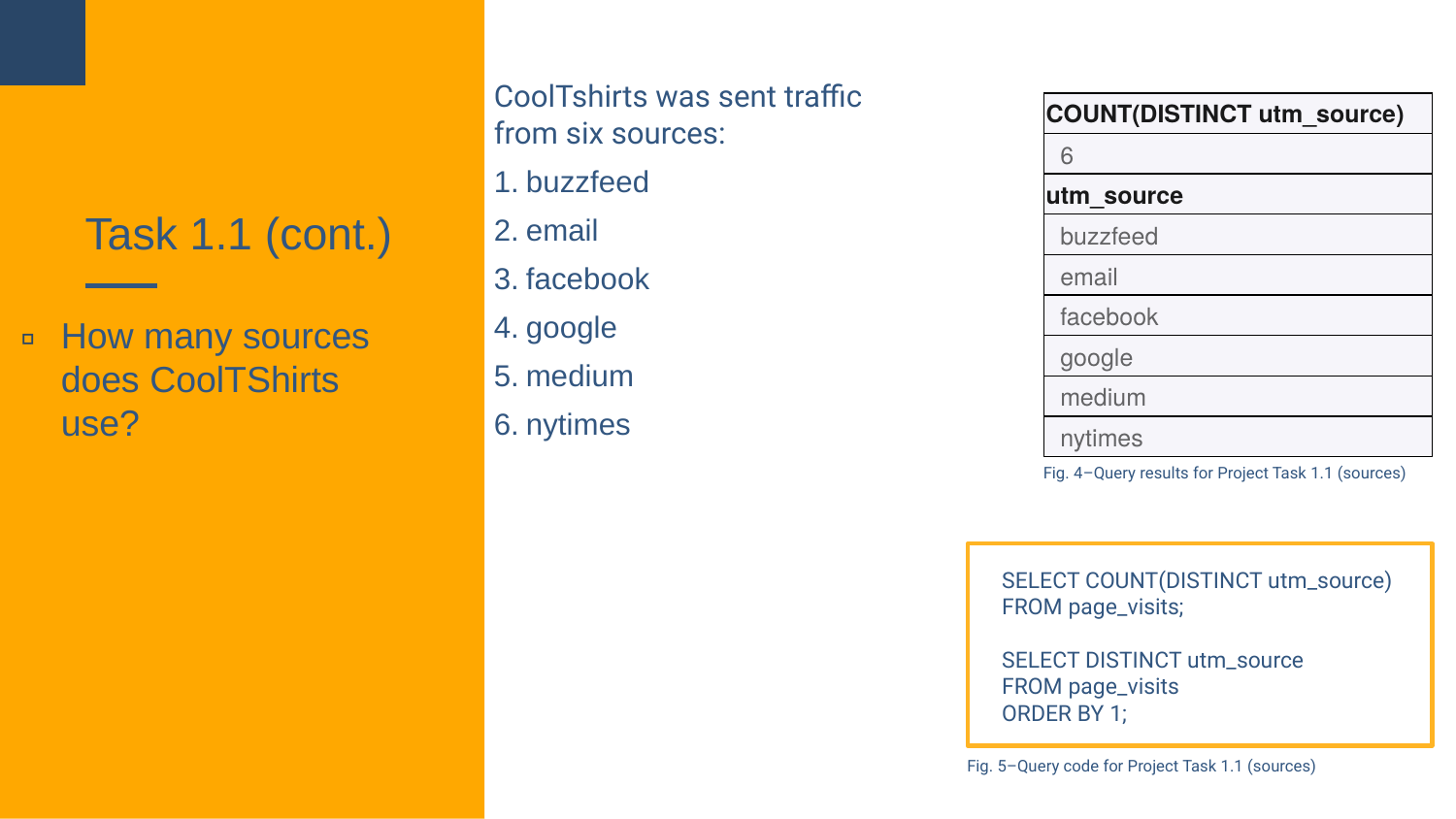

6
CoolTshirts was sent traffic from six sources:
buzzfeed
email
facebook
google
medium
nytimes
| COUNT(DISTINCT utm\_source) |
| --- |
| 6 |
| utm\_source |
| buzzfeed |
| email |
| facebook |
| google |
| medium |
| nytimes |
# Task 1.1 (cont.)
How many sources does CoolTShirts use?
Fig. 4–Query results for Project Task 1.1 (sources)

SELECT COUNT(DISTINCT utm_source)
FROM page_visits;

SELECT DISTINCT utm_source
FROM page_visits
ORDER BY 1;
Fig. 5–Query code for Project Task 1.1 (sources)